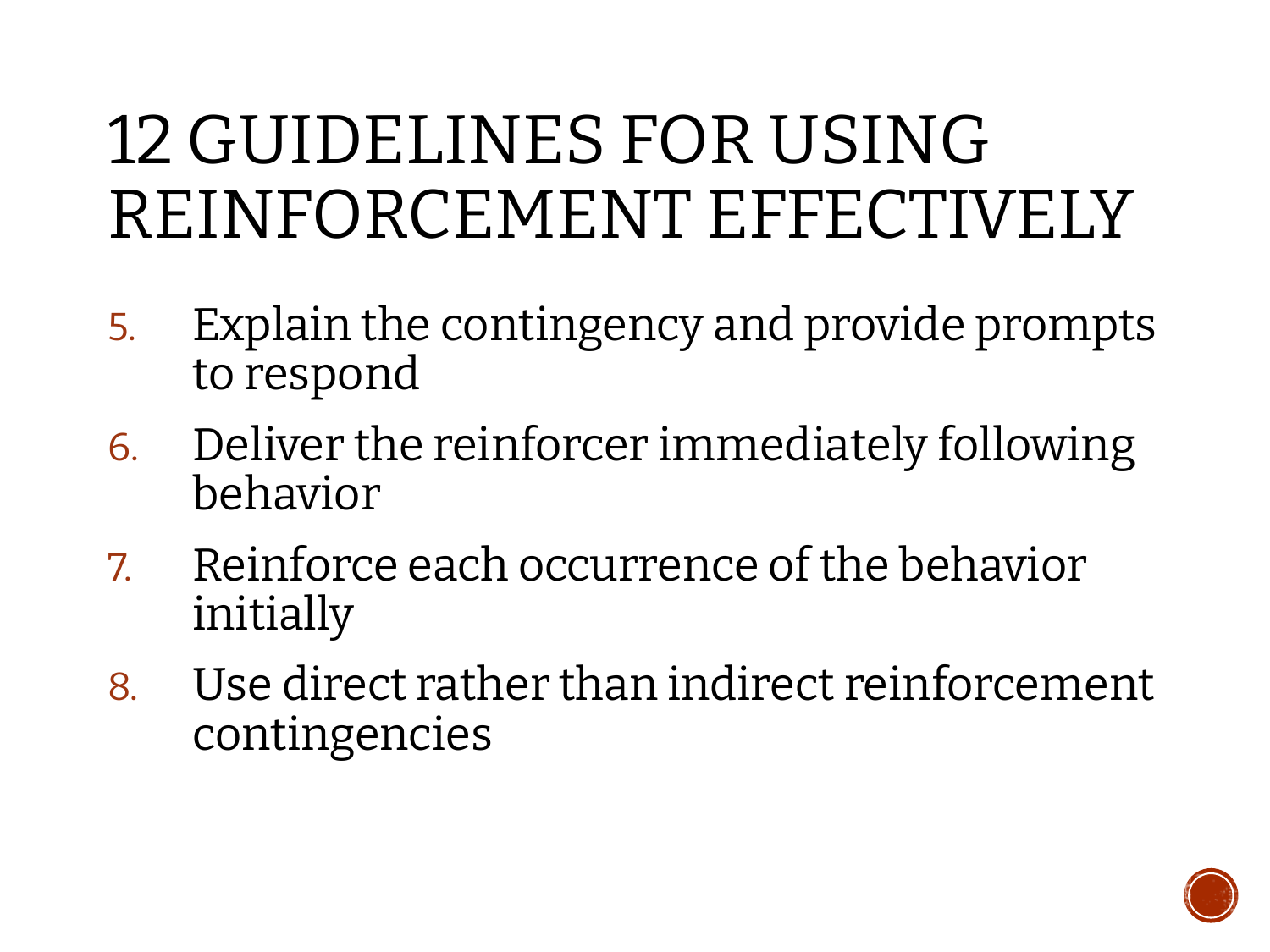

# 12 Guidelines for Using Reinforcement Effectively
Explain the contingency and provide prompts to respond
Deliver the reinforcer immediately following behavior
Reinforce each occurrence of the behavior initially
Use direct rather than indirect reinforcement contingencies